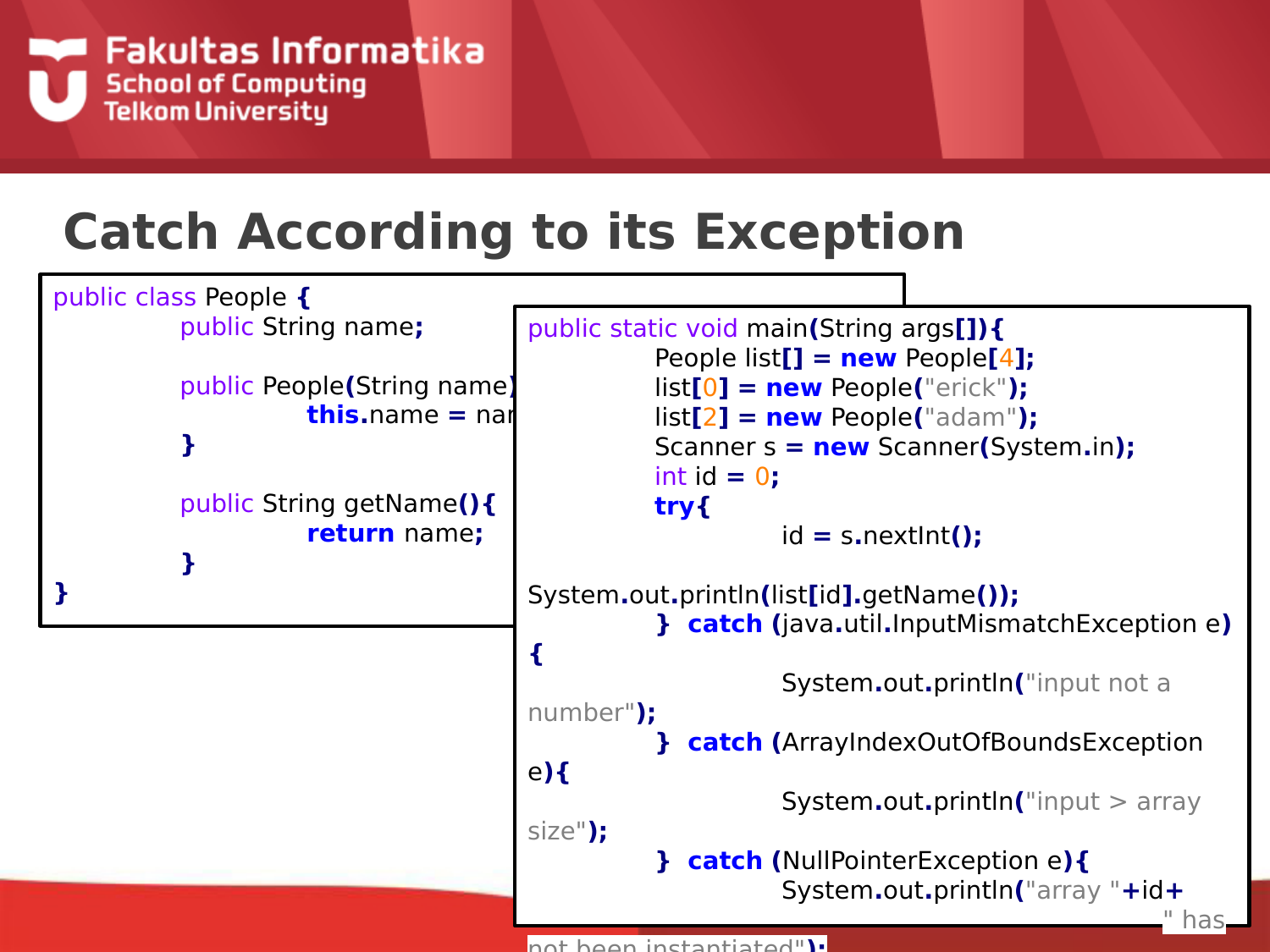

# Catch According to its Exception
public class People {
	public String name;

	public People(String name){
		this.name = name;
	}

	public String getName(){
		return name;
	}
}
public static void main(String args[]){
	People list[] = new People[4];
	list[0] = new People("erick");
	list[2] = new People("adam");
 	Scanner s = new Scanner(System.in);
	int id = 0;
	try{
		id = s.nextInt();
		System.out.println(list[id].getName());
	}  catch (java.util.InputMismatchException e){
		System.out.println("input not a number");
	}  catch (ArrayIndexOutOfBoundsException e){
		System.out.println("input > array size");
	}  catch (NullPointerException e){
		System.out.println("array "+id+
					" has not been instantiated");
	}  catch (Exception e){
		System.out.println("if everything else fails");
	}
}